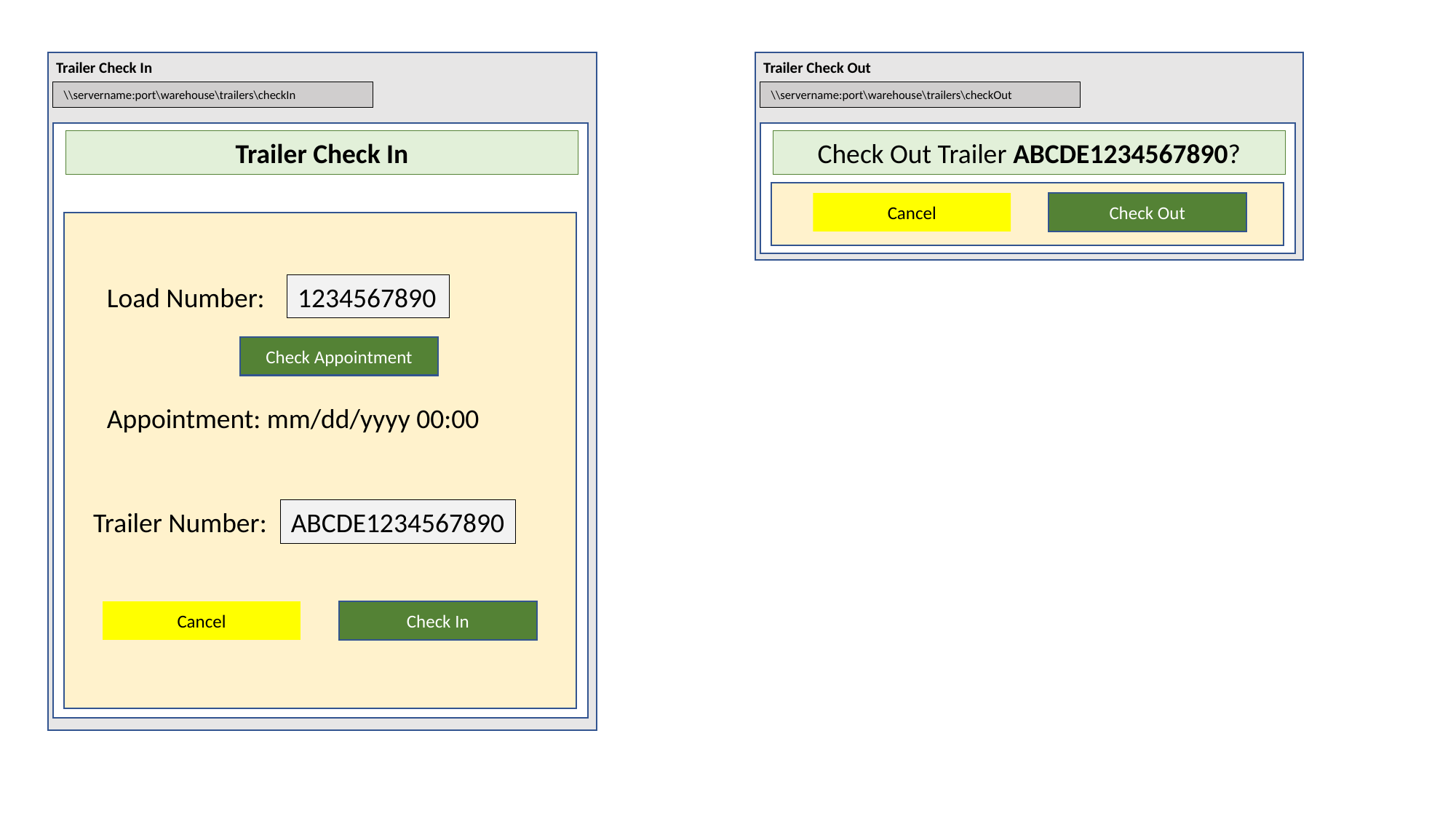

Trailer Check In

\\servername:port\warehouse\trailers\checkIn

Trailer Check Out

\\servername:port\warehouse\trailers\checkOut

Trailer Check In
Check Out Trailer ABCDE1234567890?

Cancel
Check Out

Load Number:
1234567890
Check Appointment
Appointment: mm/dd/yyyy 00:00
Trailer Number:
ABCDE1234567890
Cancel
Check In